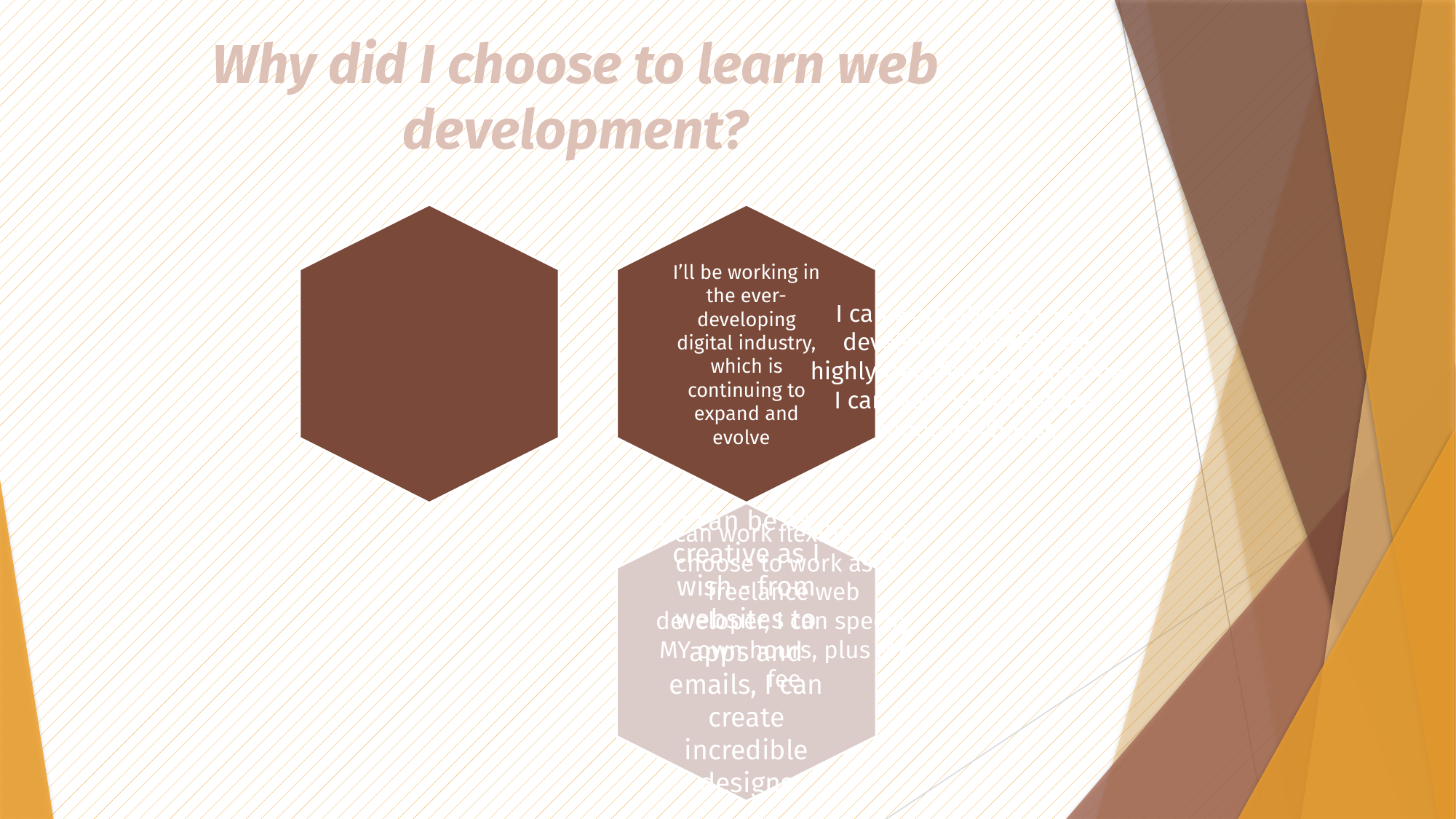

# Why did I choose to learn web development?

I can work abroad - web development skills are highly transferable, ensuring I can work in almost any country I choose
I can work flexibly - if I choose to work as a freelance web developer, I can specify MY own hours, plus MY fee